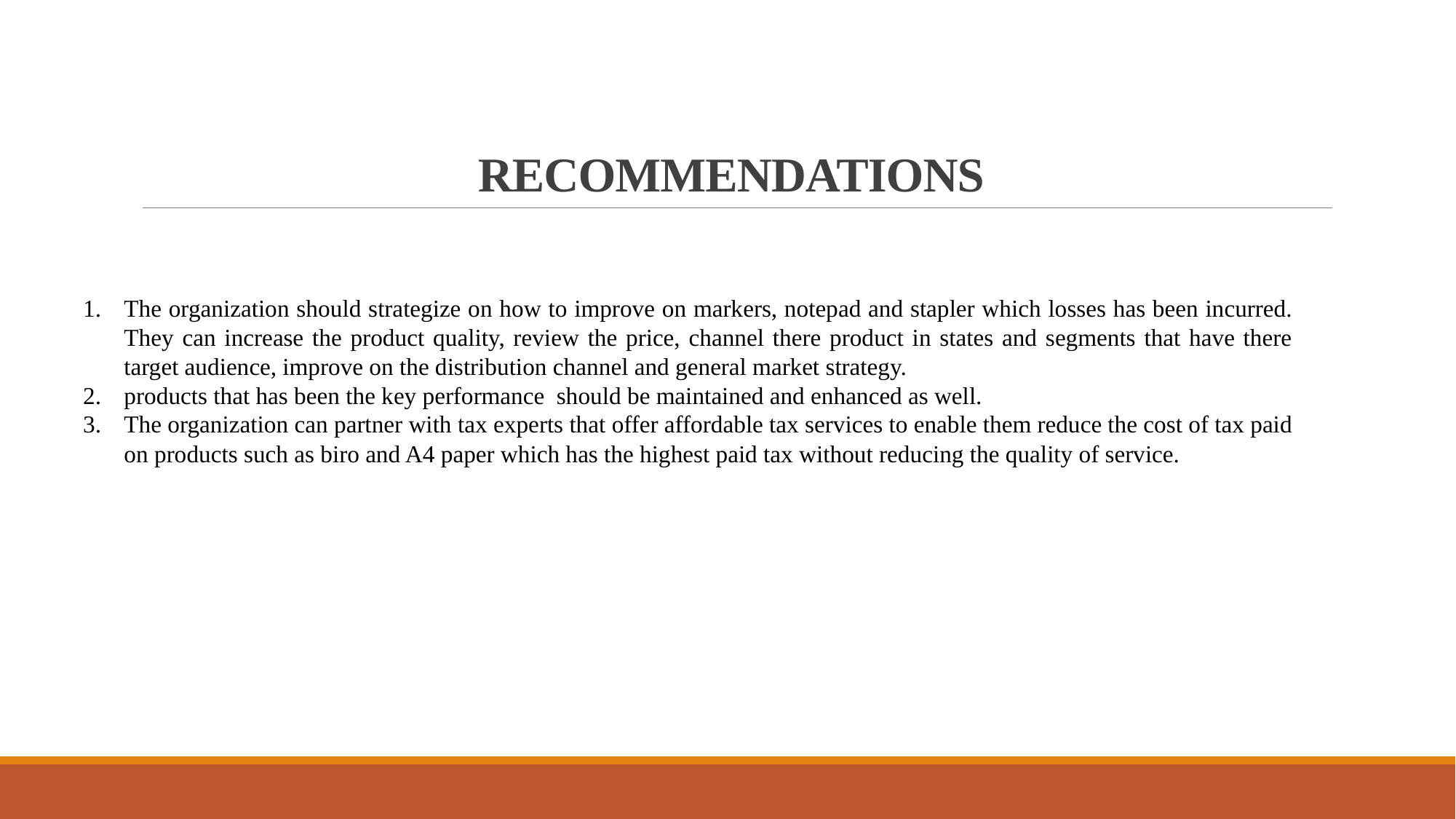

# RECOMMENDATIONS
The organization should strategize on how to improve on markers, notepad and stapler which losses has been incurred. They can increase the product quality, review the price, channel there product in states and segments that have there target audience, improve on the distribution channel and general market strategy.
products that has been the key performance  should be maintained and enhanced as well.
The organization can partner with tax experts that offer affordable tax services to enable them reduce the cost of tax paid on products such as biro and A4 paper which has the highest paid tax without reducing the quality of service.